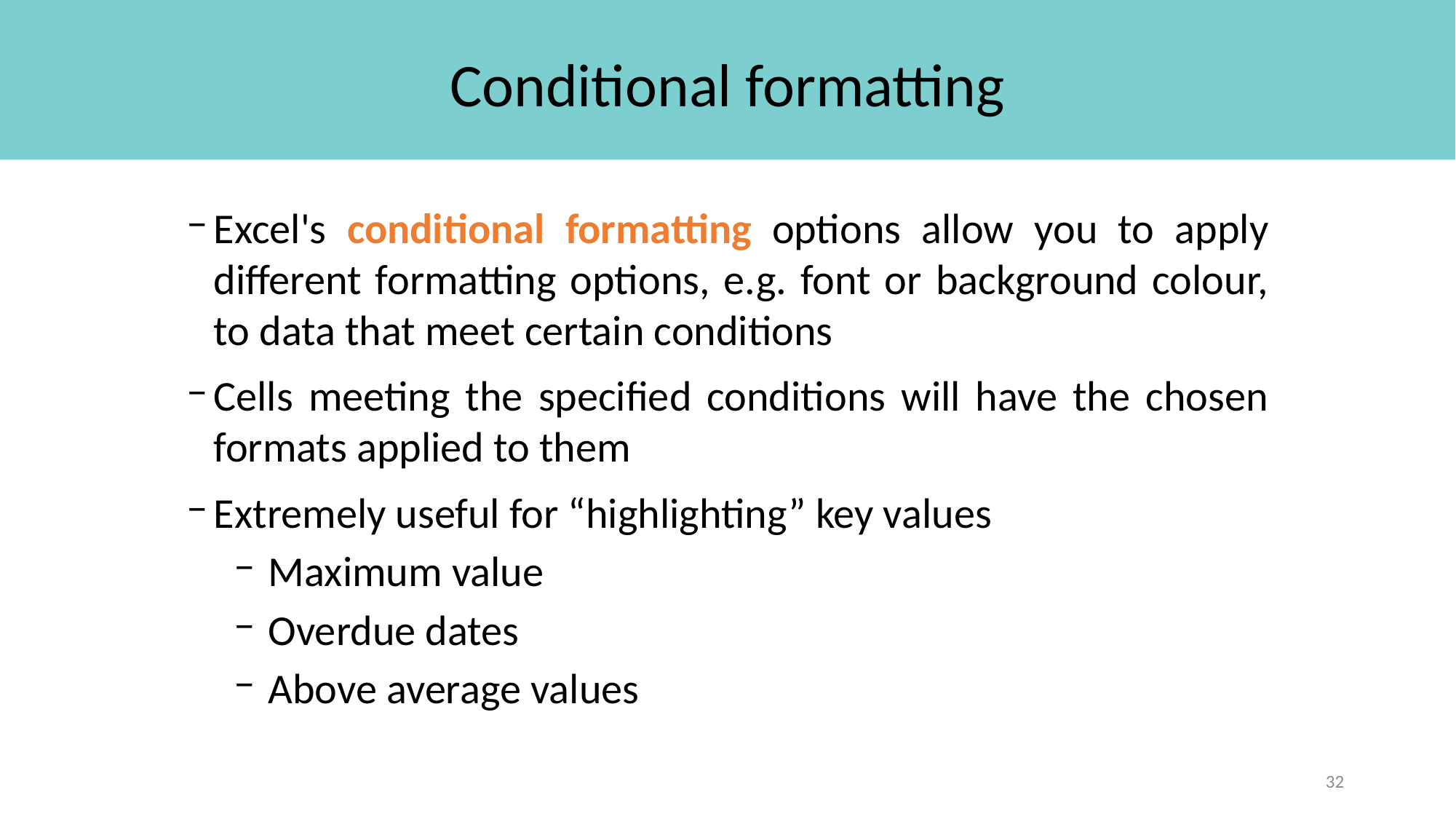

# Conditional formatting
Excel's conditional formatting options allow you to apply different formatting options, e.g. font or background colour, to data that meet certain conditions
Cells meeting the specified conditions will have the chosen formats applied to them
Extremely useful for “highlighting” key values
Maximum value
Overdue dates
Above average values

32